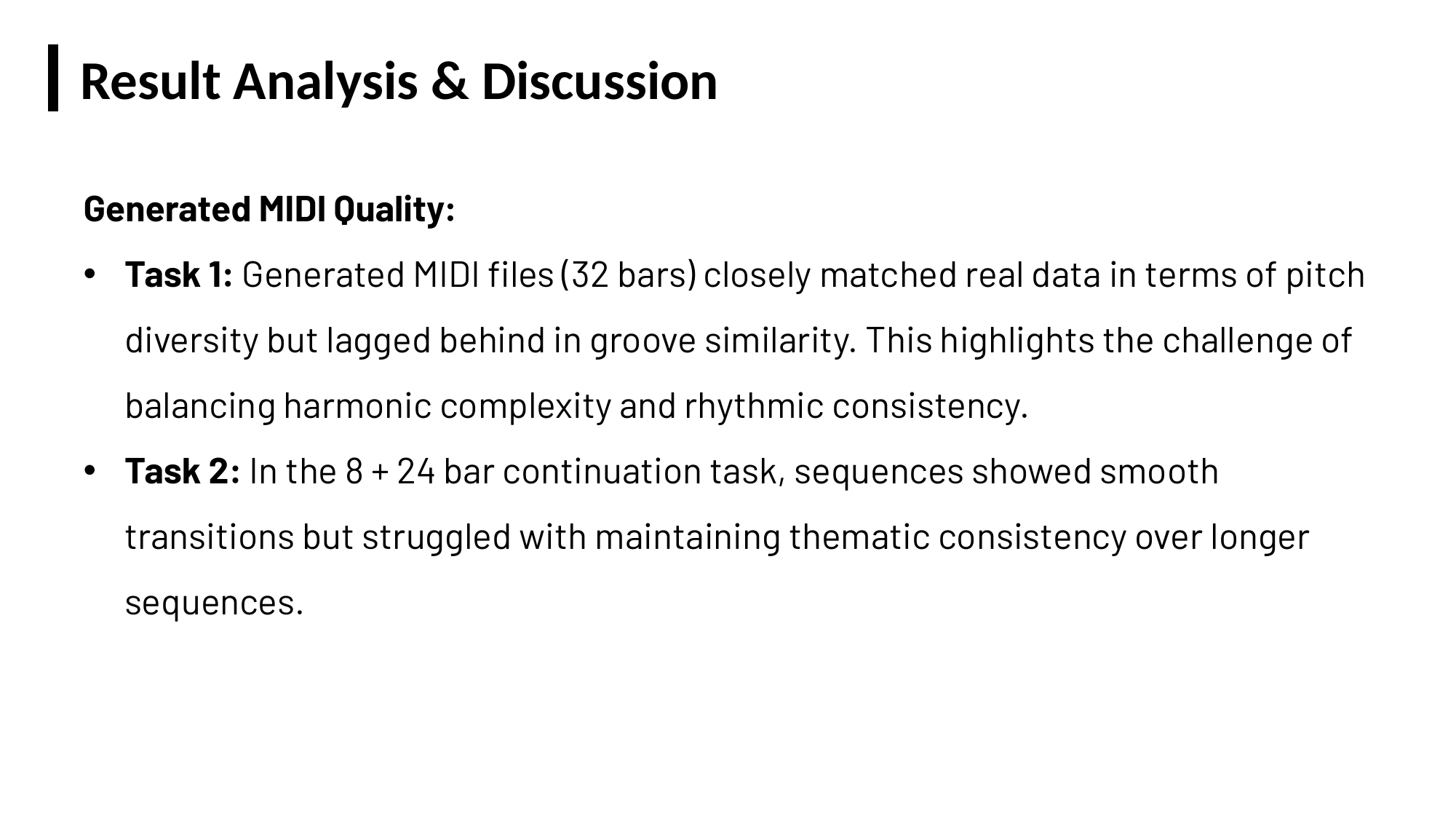

Result Analysis & Discussion

Generated MIDI Quality:
Task 1: Generated MIDI files (32 bars) closely matched real data in terms of pitch diversity but lagged behind in groove similarity. This highlights the challenge of balancing harmonic complexity and rhythmic consistency.
Task 2: In the 8 + 24 bar continuation task, sequences showed smooth transitions but struggled with maintaining thematic consistency over longer sequences.